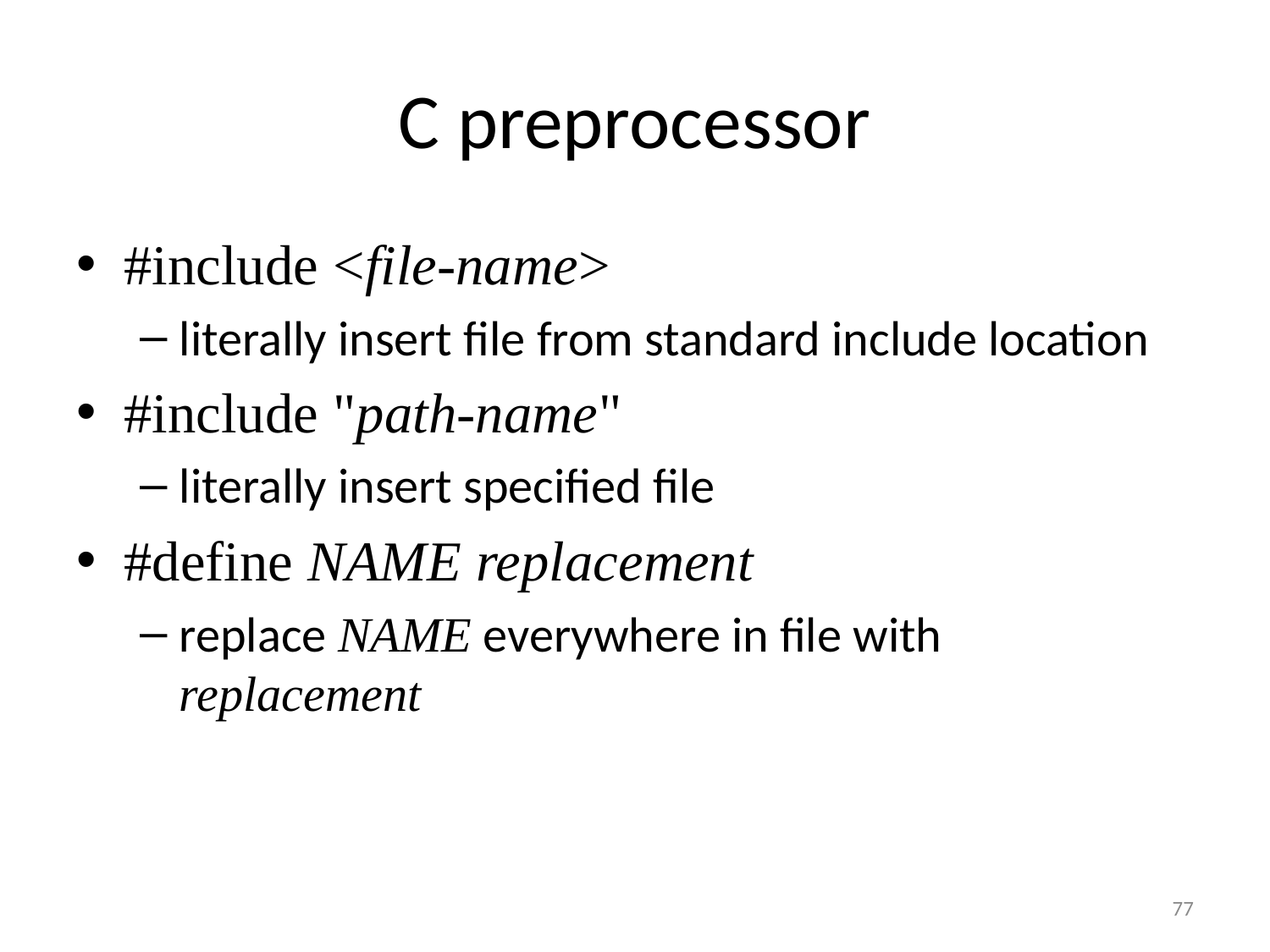

# C preprocessor
#include <file-name>
literally insert file from standard include location
#include "path-name"
literally insert specified file
#define NAME replacement
replace NAME everywhere in file with replacement
77